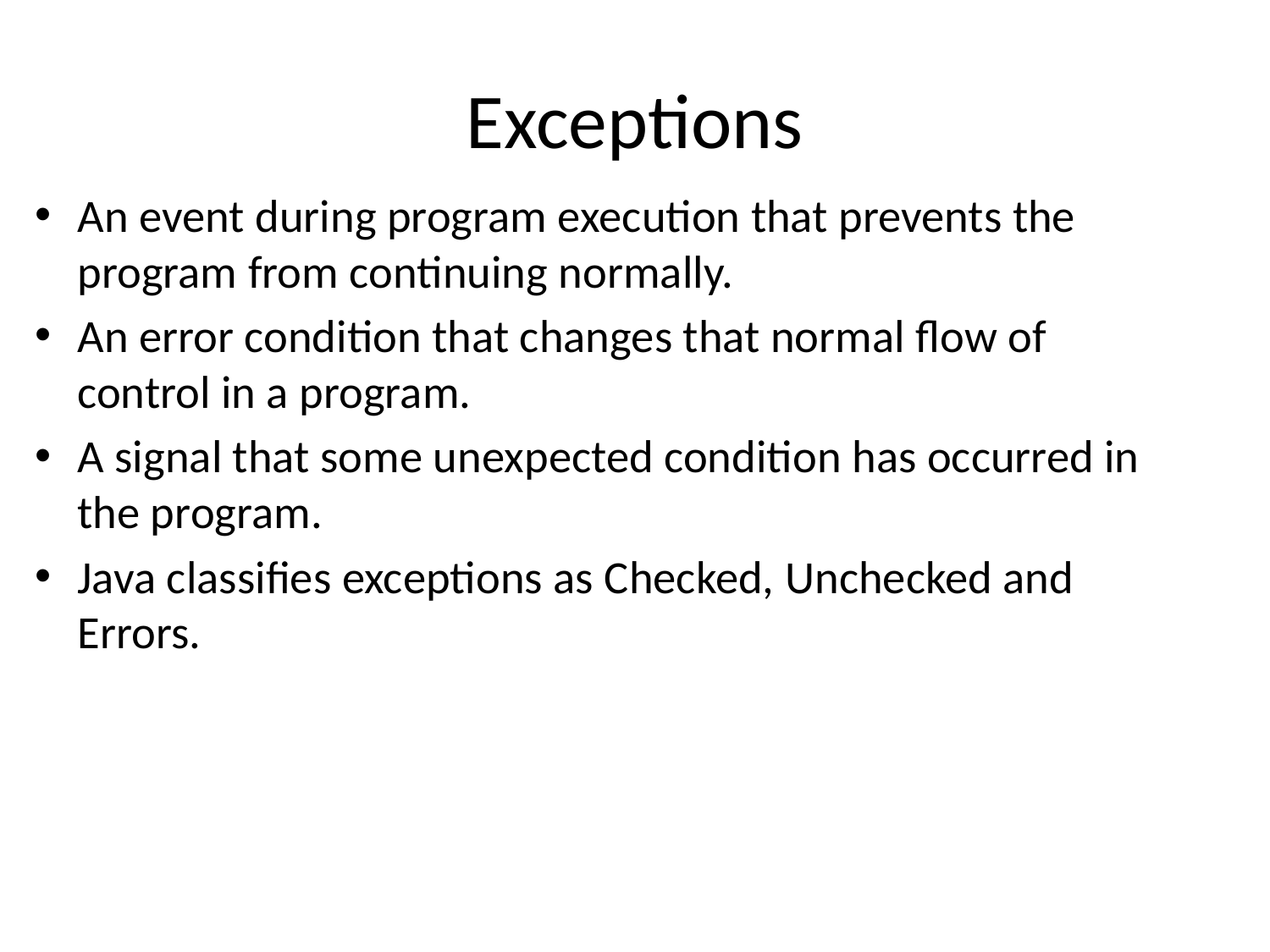

# Exceptions
An event during program execution that prevents the program from continuing normally.
An error condition that changes that normal flow of control in a program.
A signal that some unexpected condition has occurred in the program.
Java classifies exceptions as Checked, Unchecked and Errors.